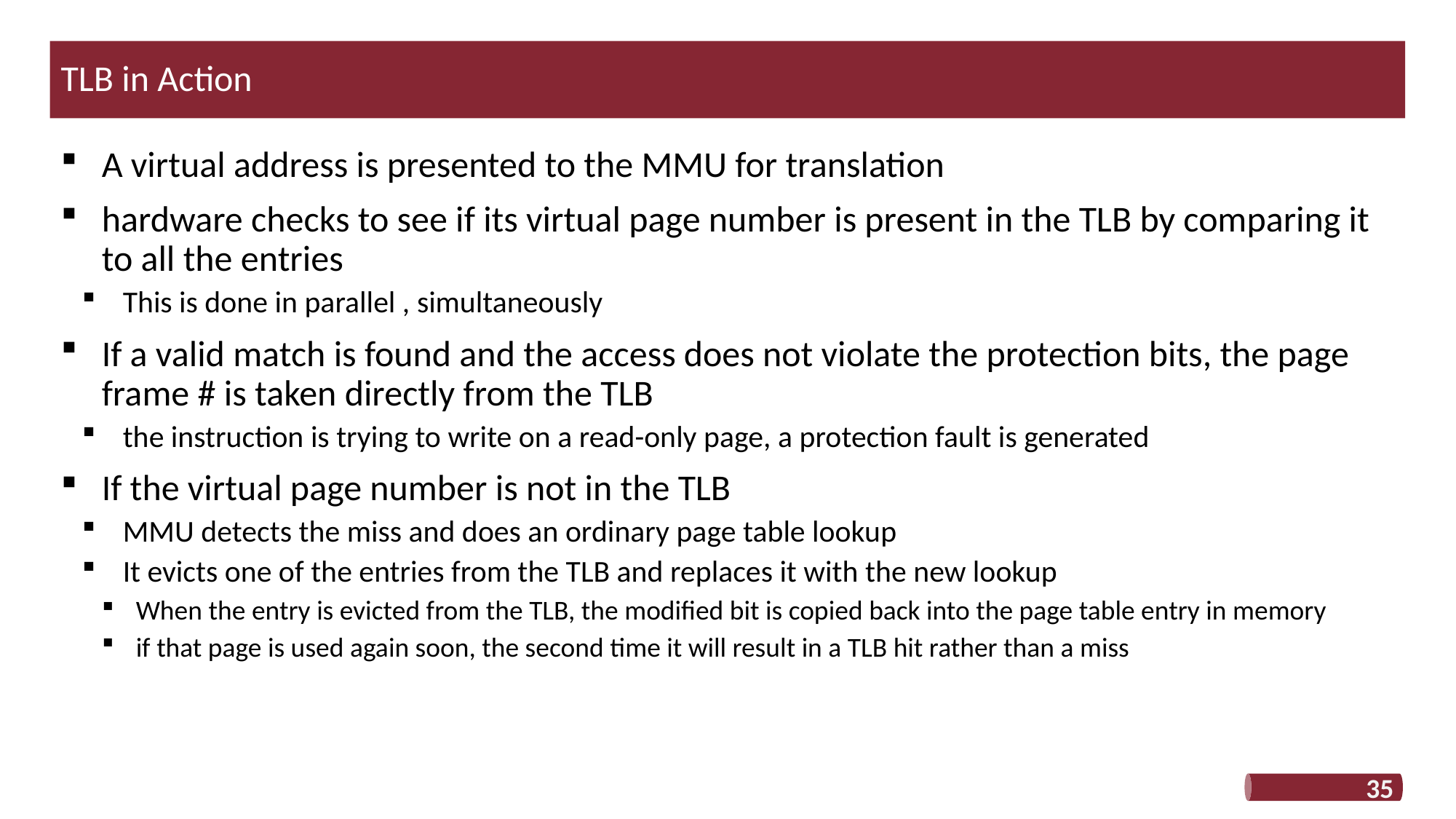

# TLB in Action
A virtual address is presented to the MMU for translation
hardware checks to see if its virtual page number is present in the TLB by comparing it to all the entries
This is done in parallel , simultaneously
If a valid match is found and the access does not violate the protection bits, the page frame # is taken directly from the TLB
the instruction is trying to write on a read-only page, a protection fault is generated
If the virtual page number is not in the TLB
MMU detects the miss and does an ordinary page table lookup
It evicts one of the entries from the TLB and replaces it with the new lookup
When the entry is evicted from the TLB, the modified bit is copied back into the page table entry in memory
if that page is used again soon, the second time it will result in a TLB hit rather than a miss

35